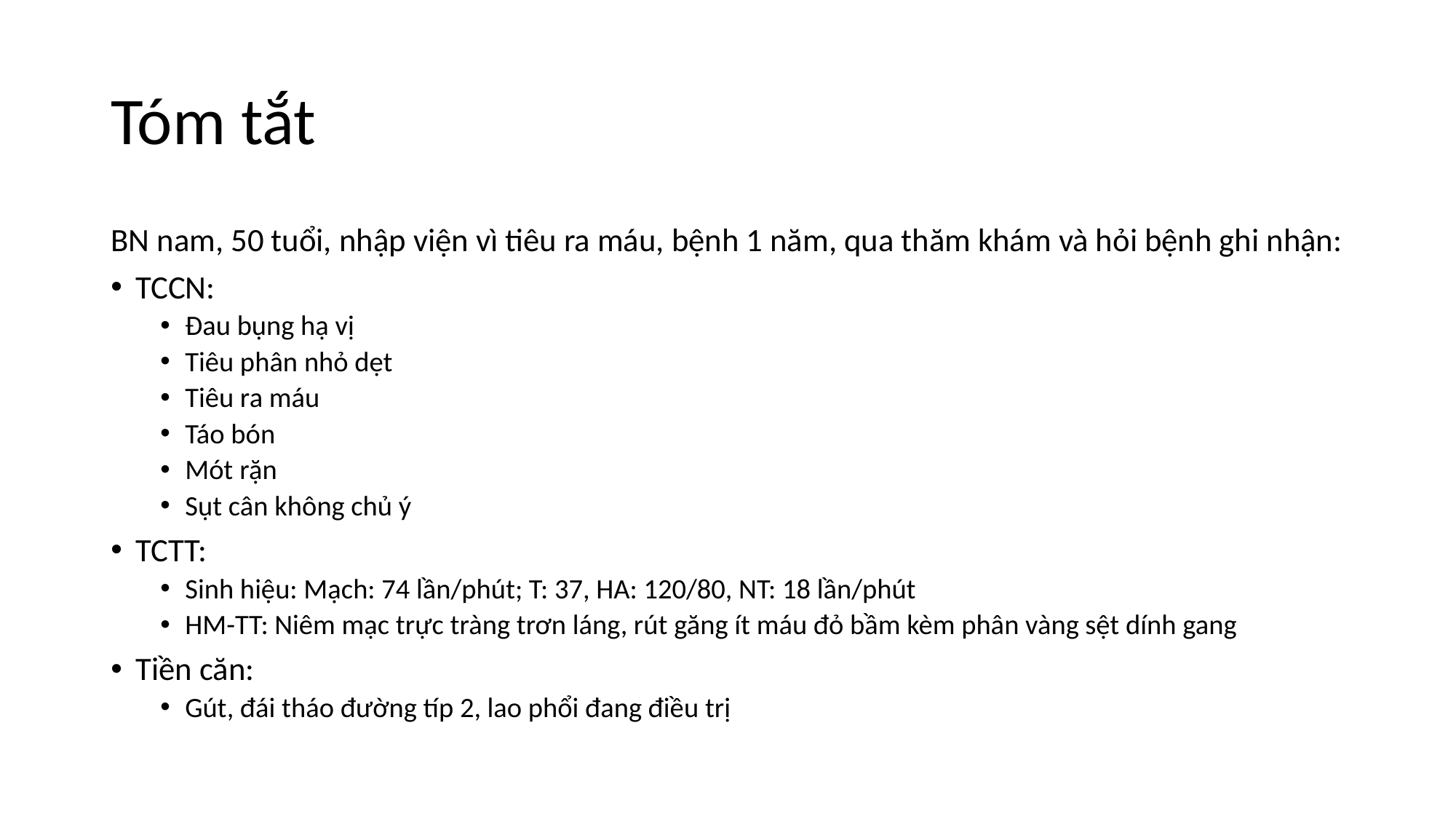

# Tóm tắt
BN nam, 50 tuổi, nhập viện vì tiêu ra máu, bệnh 1 năm, qua thăm khám và hỏi bệnh ghi nhận:
TCCN:
Đau bụng hạ vị
Tiêu phân nhỏ dẹt
Tiêu ra máu
Táo bón
Mót rặn
Sụt cân không chủ ý
TCTT:
Sinh hiệu: Mạch: 74 lần/phút; T: 37, HA: 120/80, NT: 18 lần/phút
HM-TT: Niêm mạc trực tràng trơn láng, rút găng ít máu đỏ bầm kèm phân vàng sệt dính gang
Tiền căn:
Gút, đái tháo đường típ 2, lao phổi đang điều trị